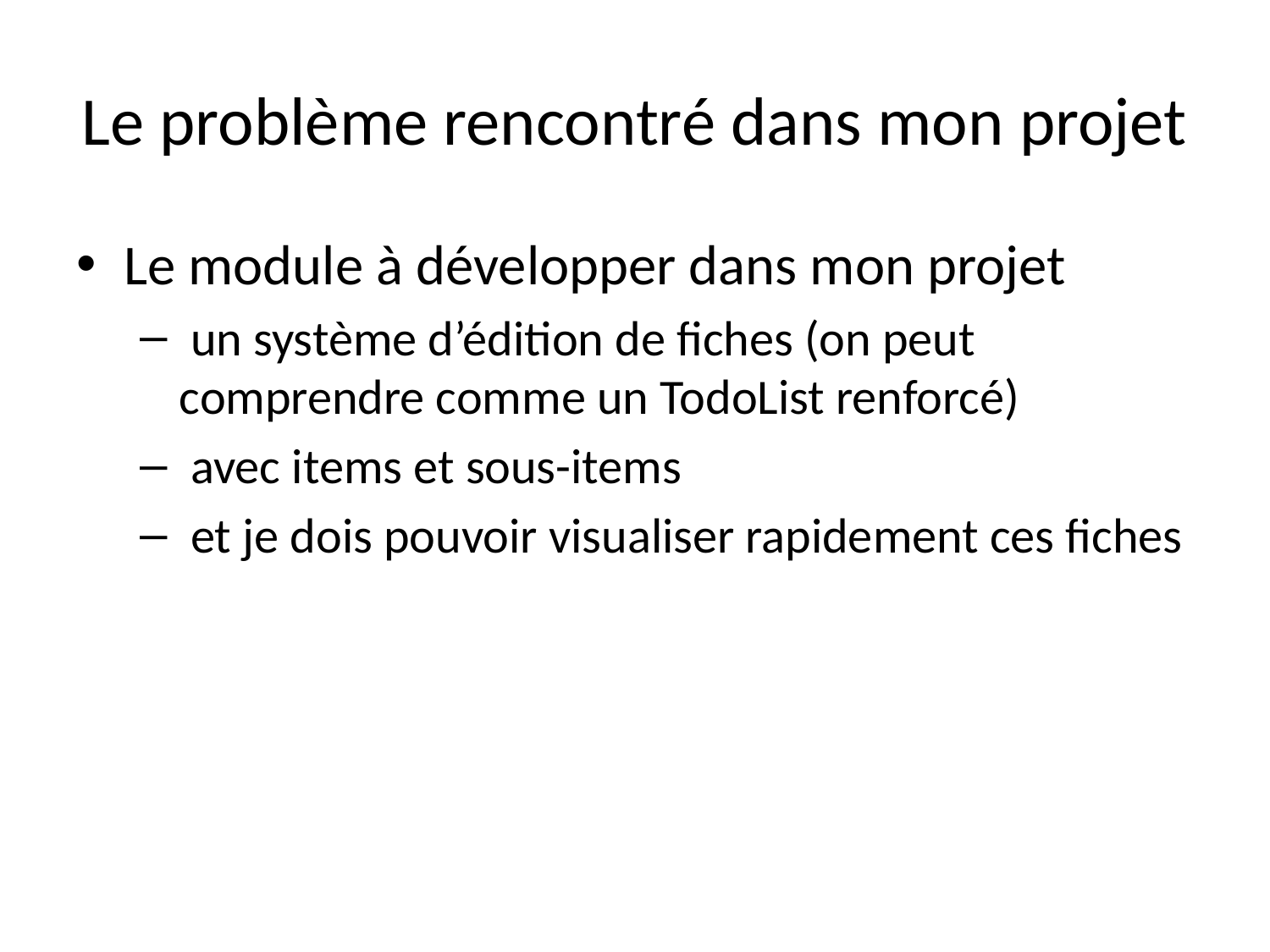

# Le problème rencontré dans mon projet
Le module à développer dans mon projet
 un système d’édition de fiches (on peut comprendre comme un TodoList renforcé)
 avec items et sous-items
 et je dois pouvoir visualiser rapidement ces fiches